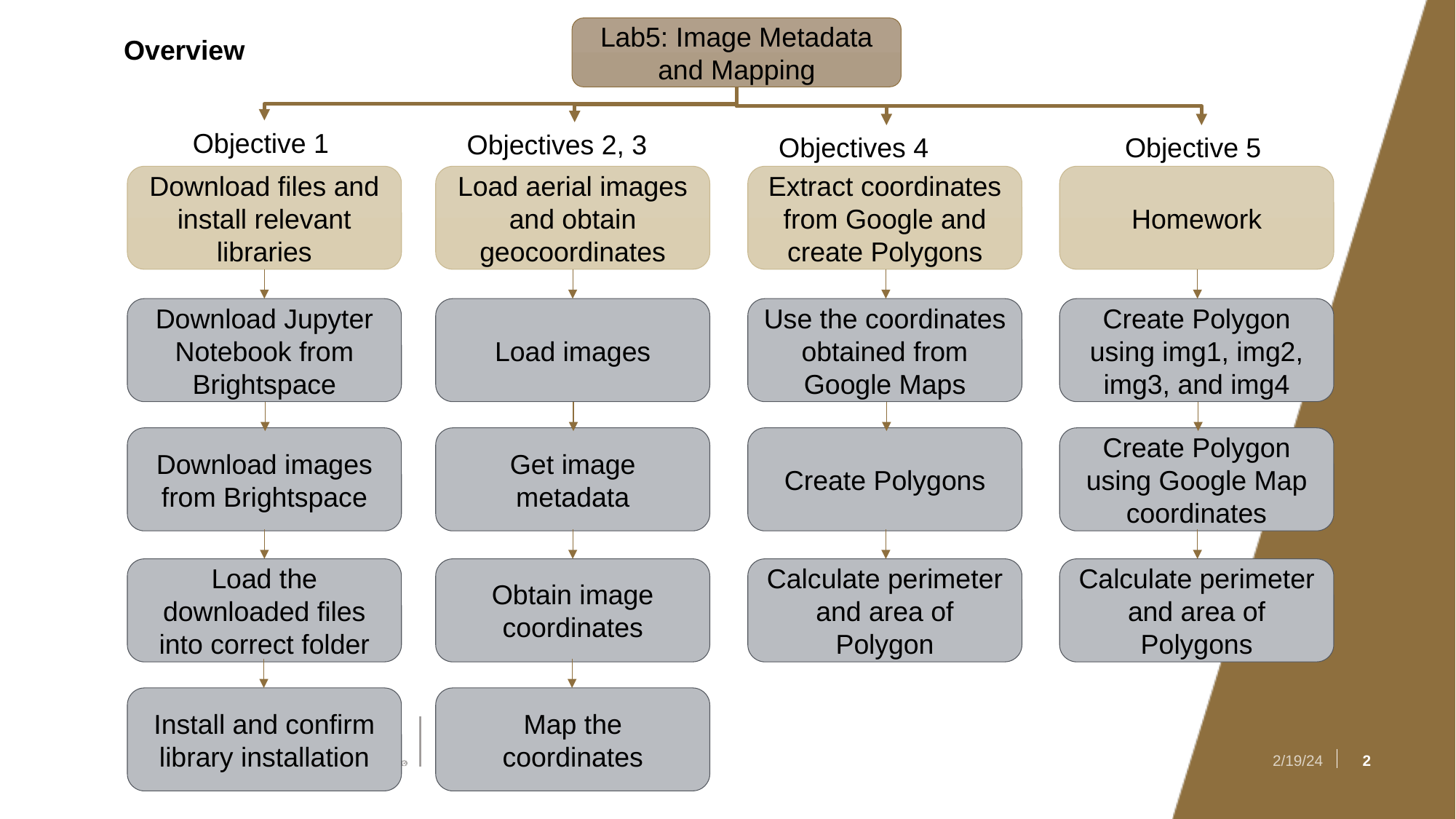

Lab5: Image Metadata and Mapping
# Overview
Objective 1
Objectives 2, 3
Objectives 4
Objective 5
Download files and install relevant libraries
Load aerial images and obtain geocoordinates
Extract coordinates from Google and create Polygons
Homework
Download Jupyter Notebook from Brightspace
Load images
Use the coordinates obtained from Google Maps
Create Polygon using img1, img2, img3, and img4
Download images from Brightspace
Get image metadata
Create Polygons
Create Polygon using Google Map coordinates
Load the downloaded files into correct folder
Obtain image coordinates
Calculate perimeter and area of Polygon
Calculate perimeter and area of Polygons
Install and confirm library installation
Map the coordinates
2
2/19/24